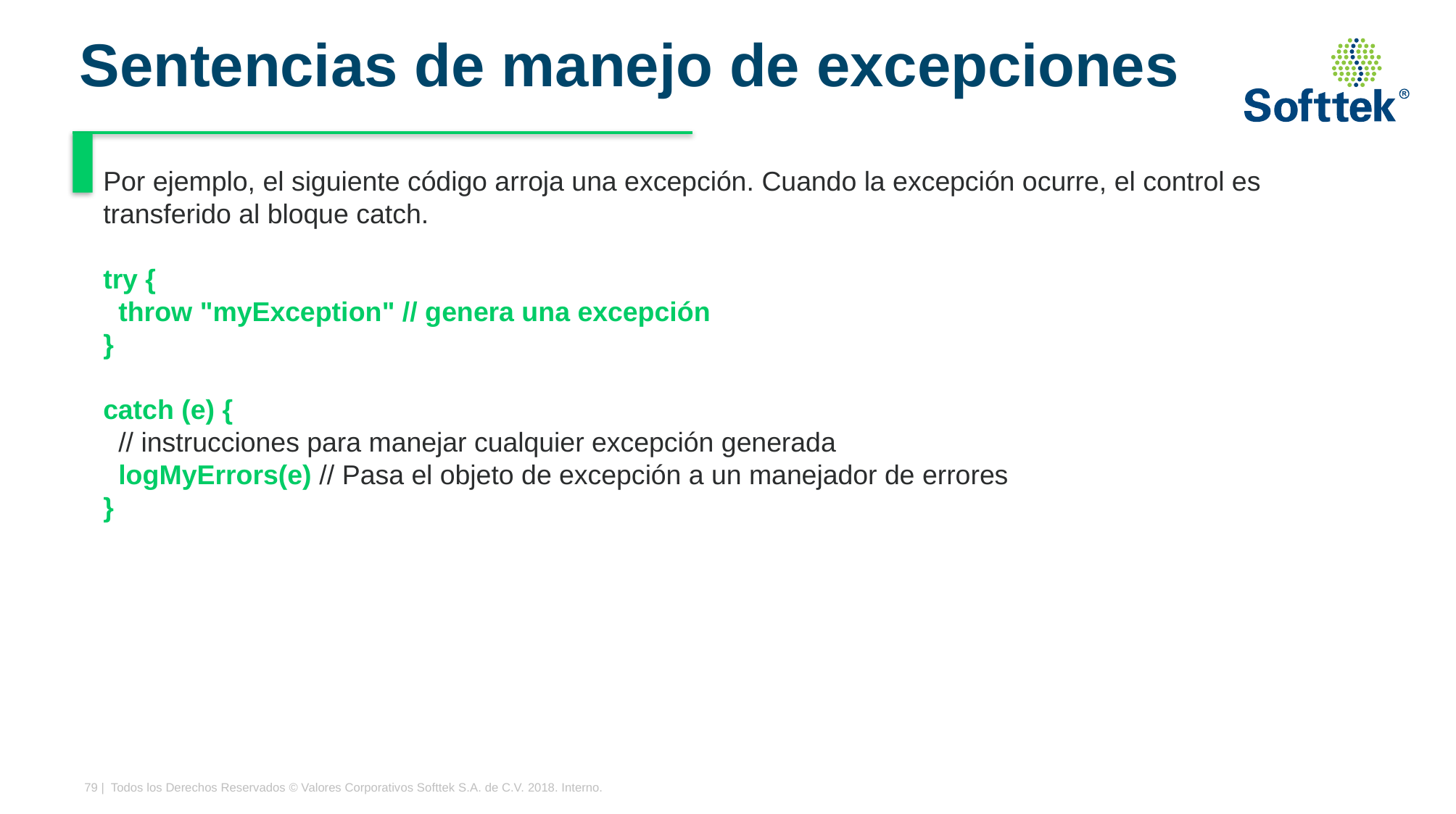

# Sentencias de manejo de excepciones

Por ejemplo, el siguiente código arroja una excepción. Cuando la excepción ocurre, el control es transferido al bloque catch.

try {
  throw "myException" // genera una excepción
}

catch (e) {
  // instrucciones para manejar cualquier excepción generada
  logMyErrors(e) // Pasa el objeto de excepción a un manejador de errores
}